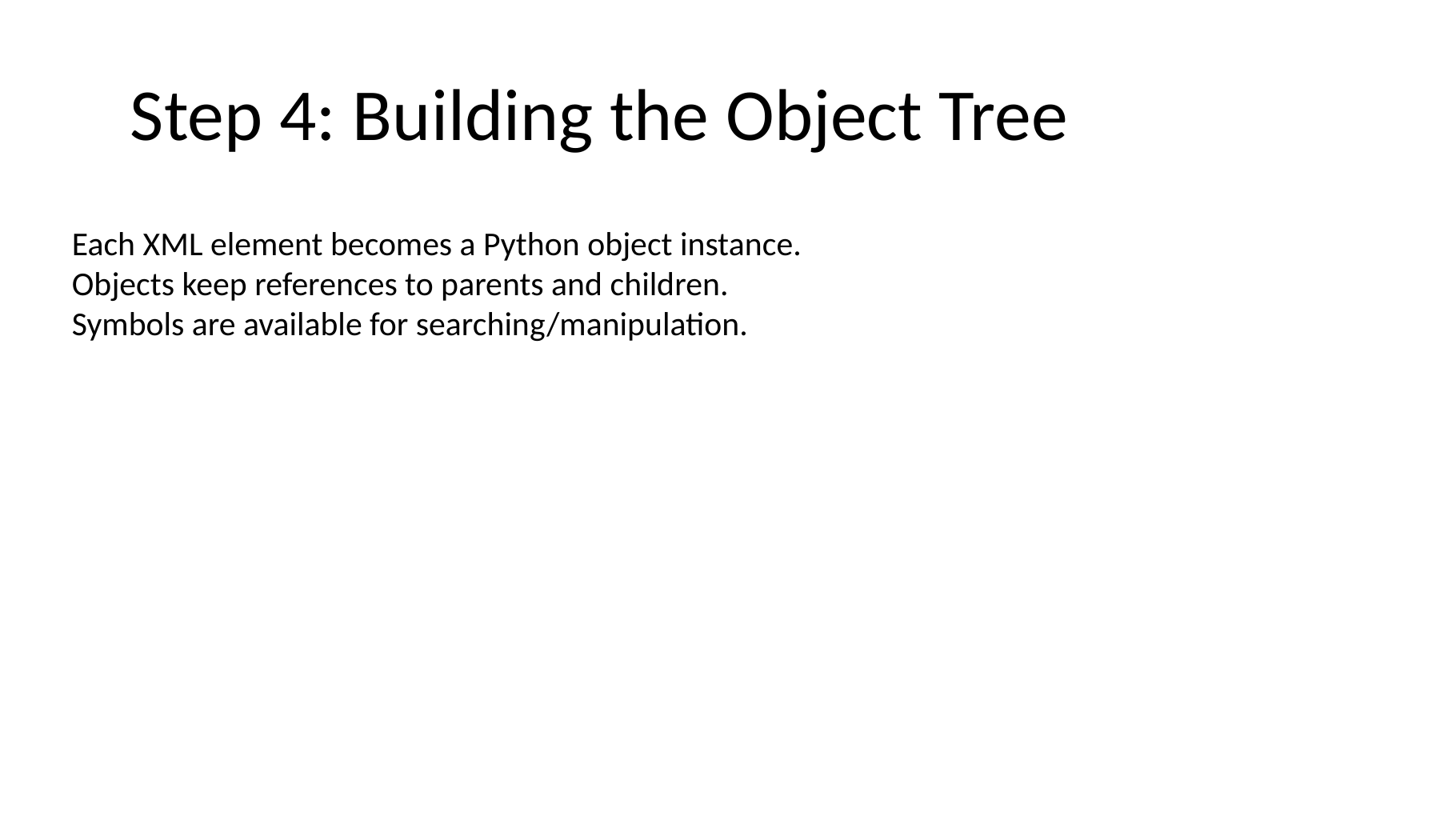

# Step 4: Building the Object Tree

Each XML element becomes a Python object instance.
Objects keep references to parents and children.
Symbols are available for searching/manipulation.